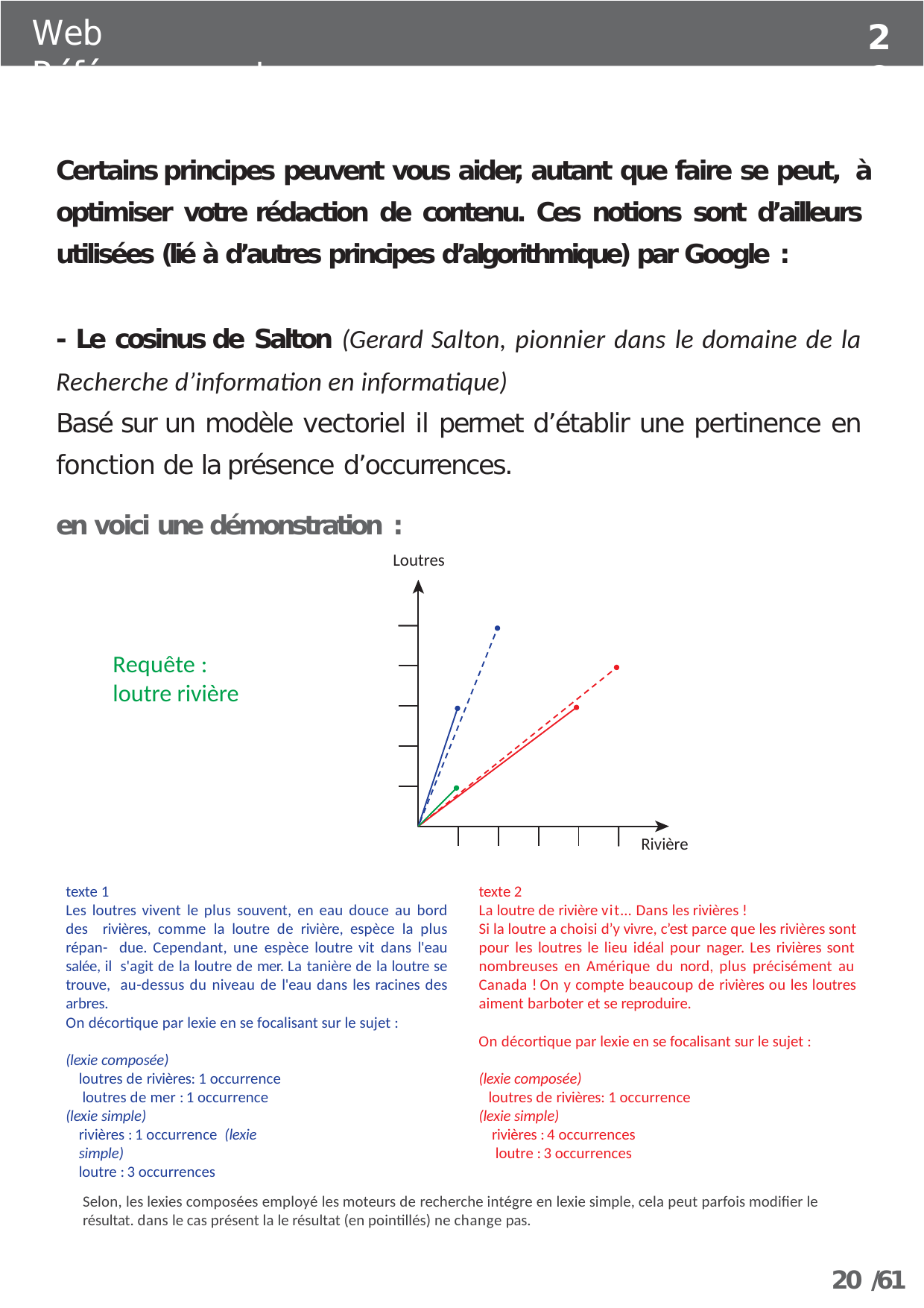

Web Référencement
20
Certains principes peuvent vous aider, autant que faire se peut,  à optimiser votre rédaction de contenu. Ces notions sont d’ailleurs  utilisées (lié à d’autres principes d’algorithmique) par Google :

- Le cosinus de Salton (Gerard Salton, pionnier dans le domaine de la  Recherche d’information en informatique)
Basé sur un modèle vectoriel il permet d’établir une pertinence en  fonction de la présence d’occurrences.

en voici une démonstration :
Loutres

Requête :  loutre rivière

Rivière
texte 1
Les loutres vivent le plus souvent, en eau douce au bord des  rivières, comme la loutre de rivière, espèce la plus répan-  due. Cependant, une espèce loutre vit dans l'eau salée, il  s'agit de la loutre de mer. La tanière de la loutre se trouve,  au-dessus du niveau de l'eau dans les racines des arbres.
texte 2
La loutre de rivière vit… Dans les rivières !
Si la loutre a choisi d’y vivre, c’est parce que les rivières sont  pour les loutres le lieu idéal pour nager. Les rivières sont  nombreuses en Amérique du nord, plus précisément au  Canada ! On y compte beaucoup de rivières ou les loutres  aiment barboter et se reproduire.
On décortique par lexie en se focalisant sur le sujet :
On décortique par lexie en se focalisant sur le sujet :
(lexie composée)
loutres de rivières: 1 occurrence  loutres de mer : 1 occurrence
(lexie simple)
rivières : 1 occurrence  (lexie simple)
loutre : 3 occurrences
(lexie composée)
loutres de rivières: 1 occurrence
(lexie simple)
rivières : 4 occurrences  loutre : 3 occurrences
Selon, les lexies composées employé les moteurs de recherche intégre en lexie simple, cela peut parfois modifier le  résultat. dans le cas présent la le résultat (en pointillés) ne change pas.
20 /61